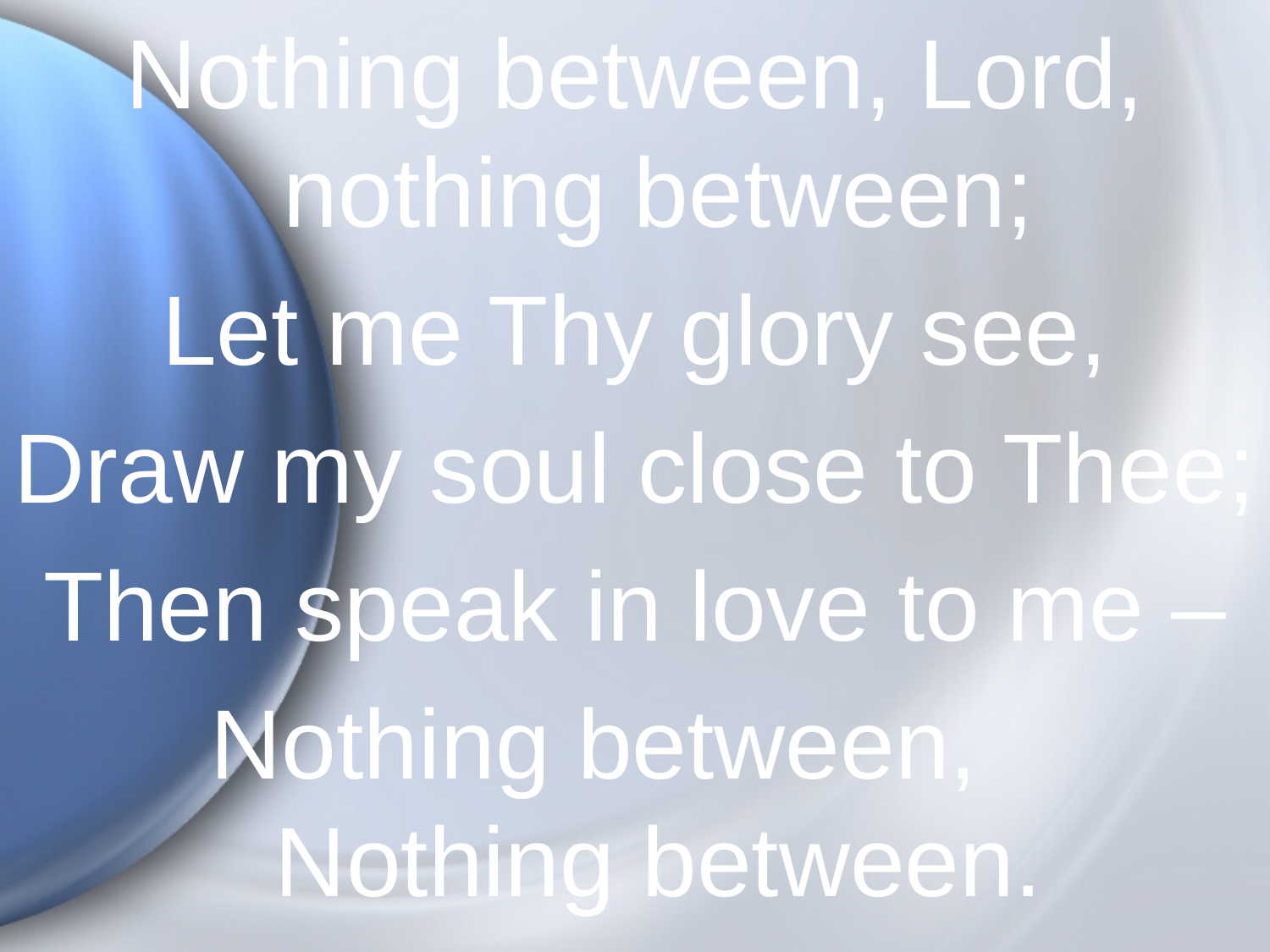

Nothing between, Lord, nothing between;
Let me Thy glory see,
Draw my soul close to Thee;
Then speak in love to me –
  Nothing between,      Nothing between.